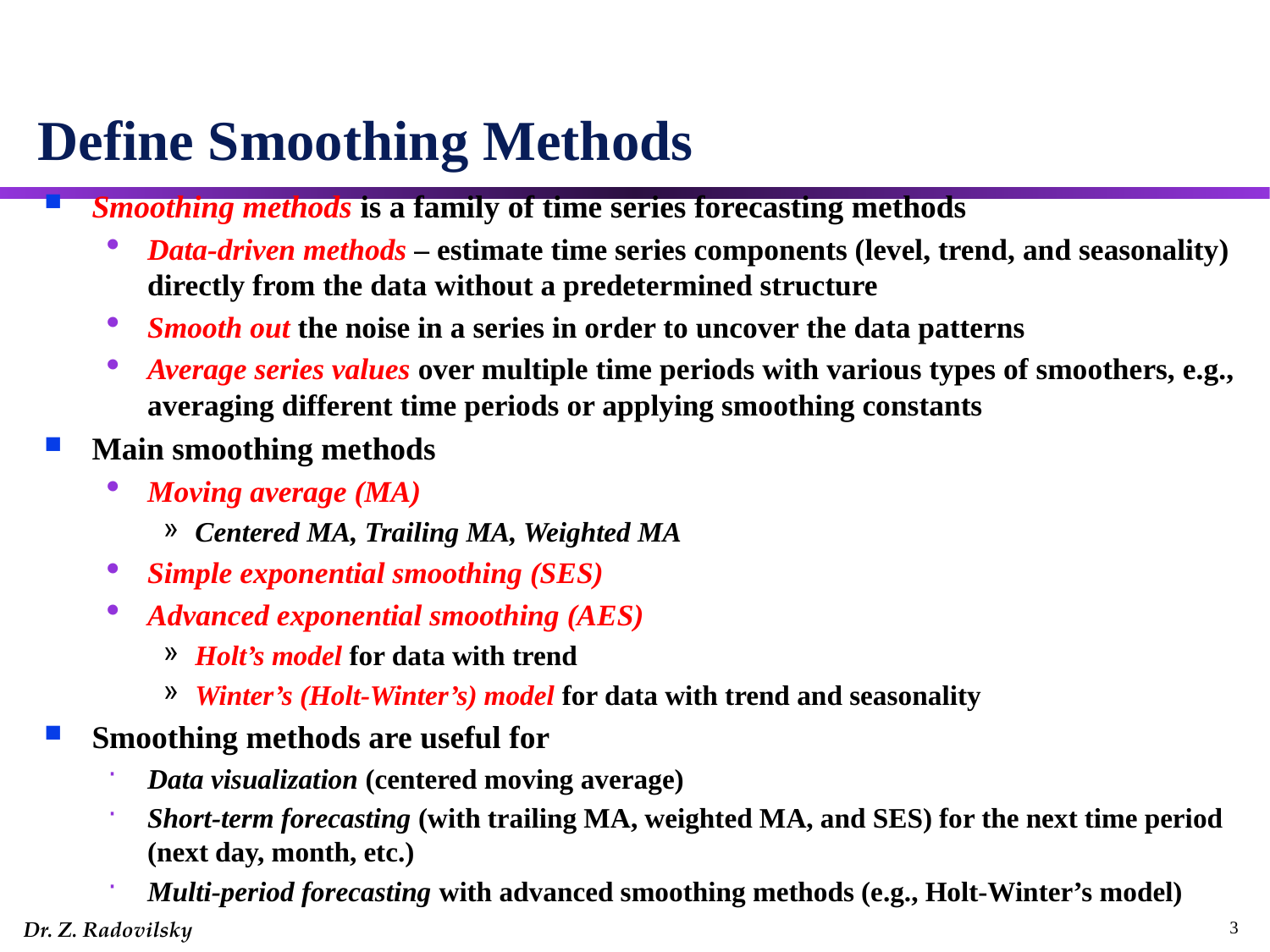

# Define Smoothing Methods
Smoothing methods is a family of time series forecasting methods
Data-driven methods – estimate time series components (level, trend, and seasonality) directly from the data without a predetermined structure
Smooth out the noise in a series in order to uncover the data patterns
Average series values over multiple time periods with various types of smoothers, e.g., averaging different time periods or applying smoothing constants
Main smoothing methods
Moving average (MA)
Centered MA, Trailing MA, Weighted MA
Simple exponential smoothing (SES)
Advanced exponential smoothing (AES)
Holt’s model for data with trend
Winter’s (Holt-Winter’s) model for data with trend and seasonality
Smoothing methods are useful for
Data visualization (centered moving average)
Short-term forecasting (with trailing MA, weighted MA, and SES) for the next time period (next day, month, etc.)
Multi-period forecasting with advanced smoothing methods (e.g., Holt-Winter’s model)